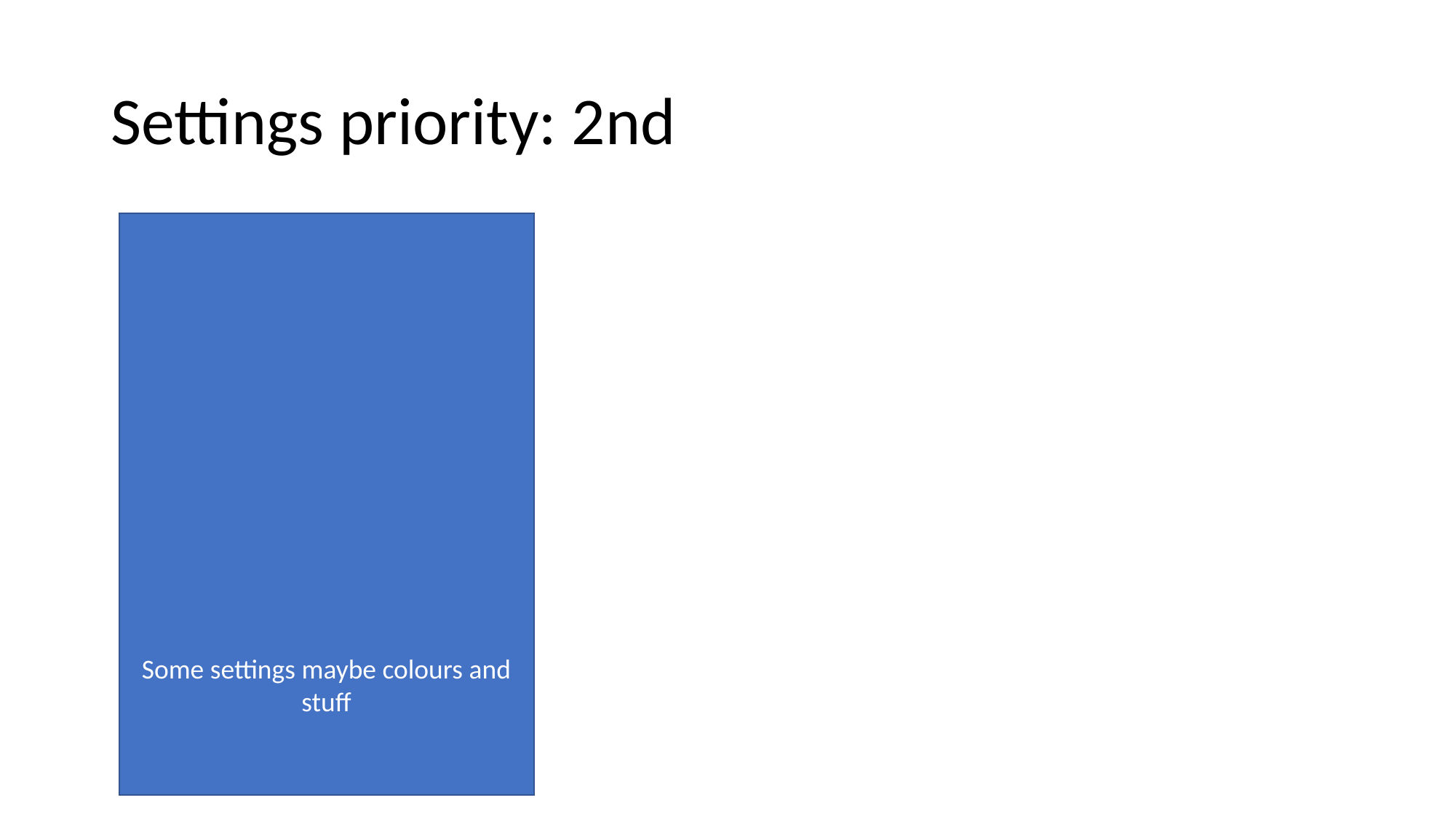

# Settings priority: 2nd

Some settings maybe colours and stuff